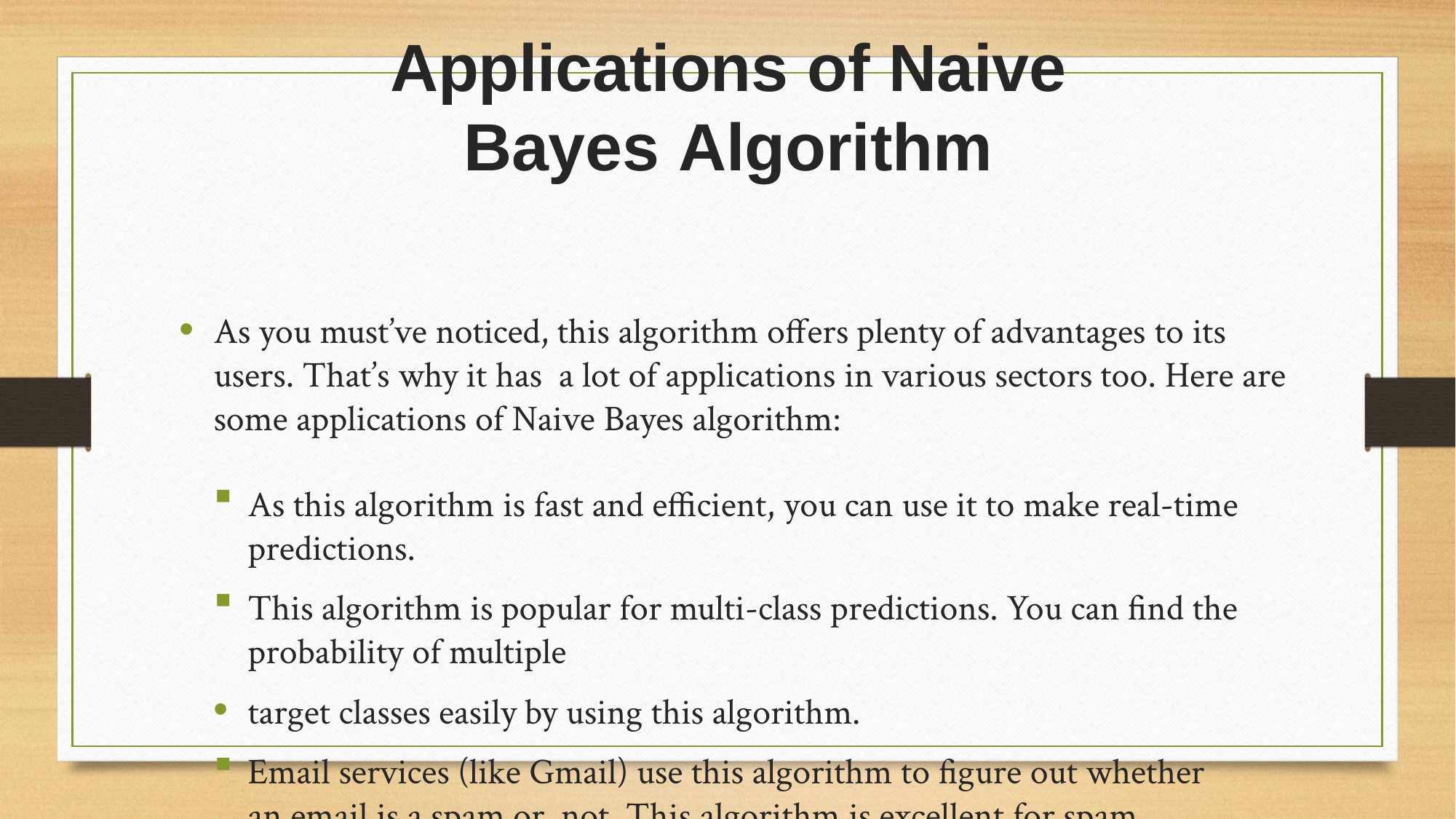

# Applications of Naive Bayes Algorithm
As you must’ve noticed, this algorithm offers plenty of advantages to its users. That’s why it has  a lot of applications in various sectors too. Here are some applications of Naive Bayes algorithm:
As this algorithm is fast and efficient, you can use it to make real-time predictions.
This algorithm is popular for multi-class predictions. You can find the probability of multiple
target classes easily by using this algorithm.
Email services (like Gmail) use this algorithm to figure out whether an email is a spam or  not. This algorithm is excellent for spam filtering.
Its assumption of feature independence, and its effectiveness in solving multi-class problems,  makes it perfect for performing Sentiment Analysis. Sentiment Analysis refers to the  identification of positive or negative sentiments of a target group (customers, audience, etc.)
Collaborative Filtering and the Naive Bayes algorithm work together to build  recommendation systems. These systems use data mining and machine learning to predict if  the user would like a particular resource or not.